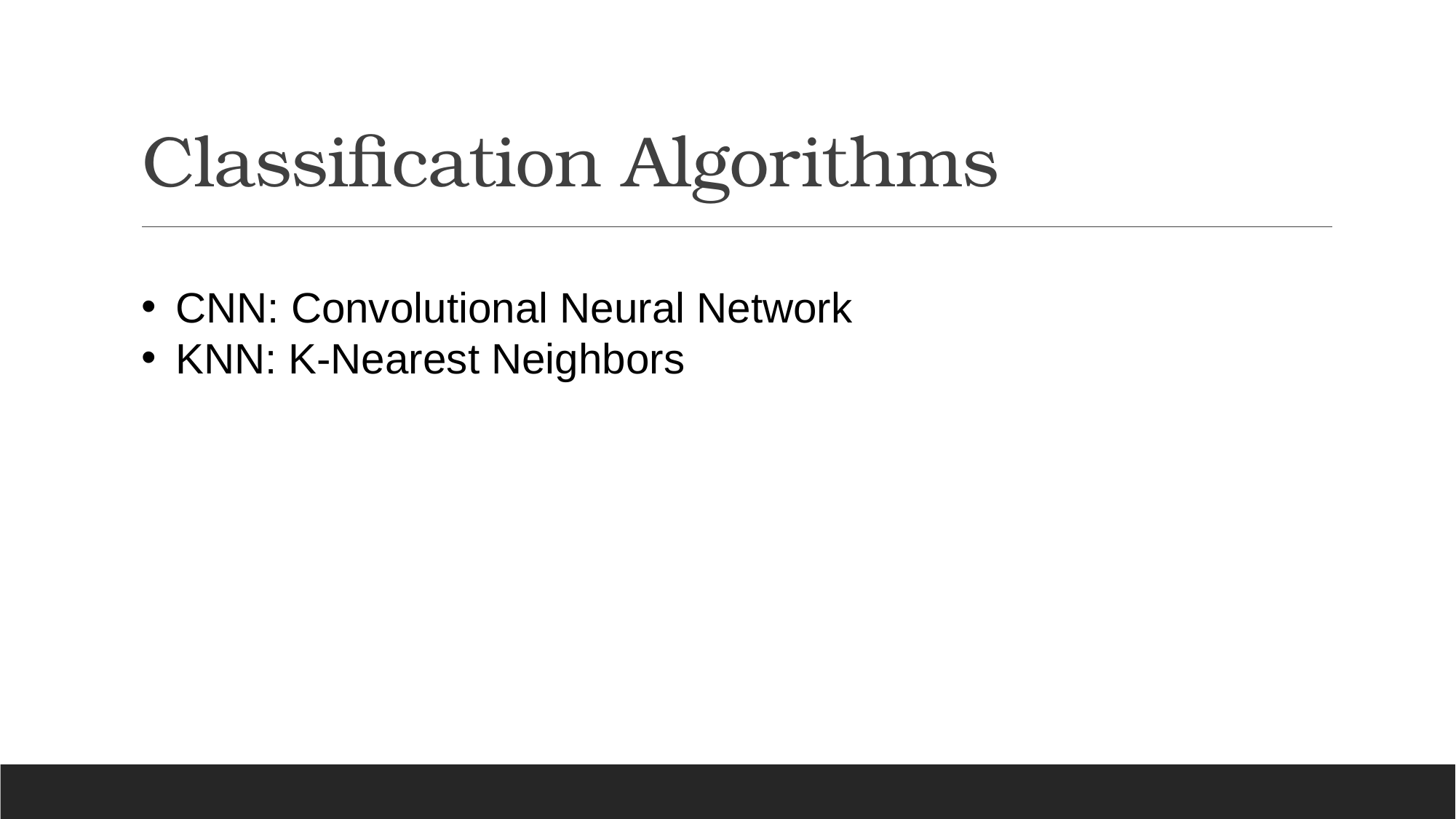

# Classification Algorithms
CNN: Convolutional Neural Network
KNN: K-Nearest Neighbors